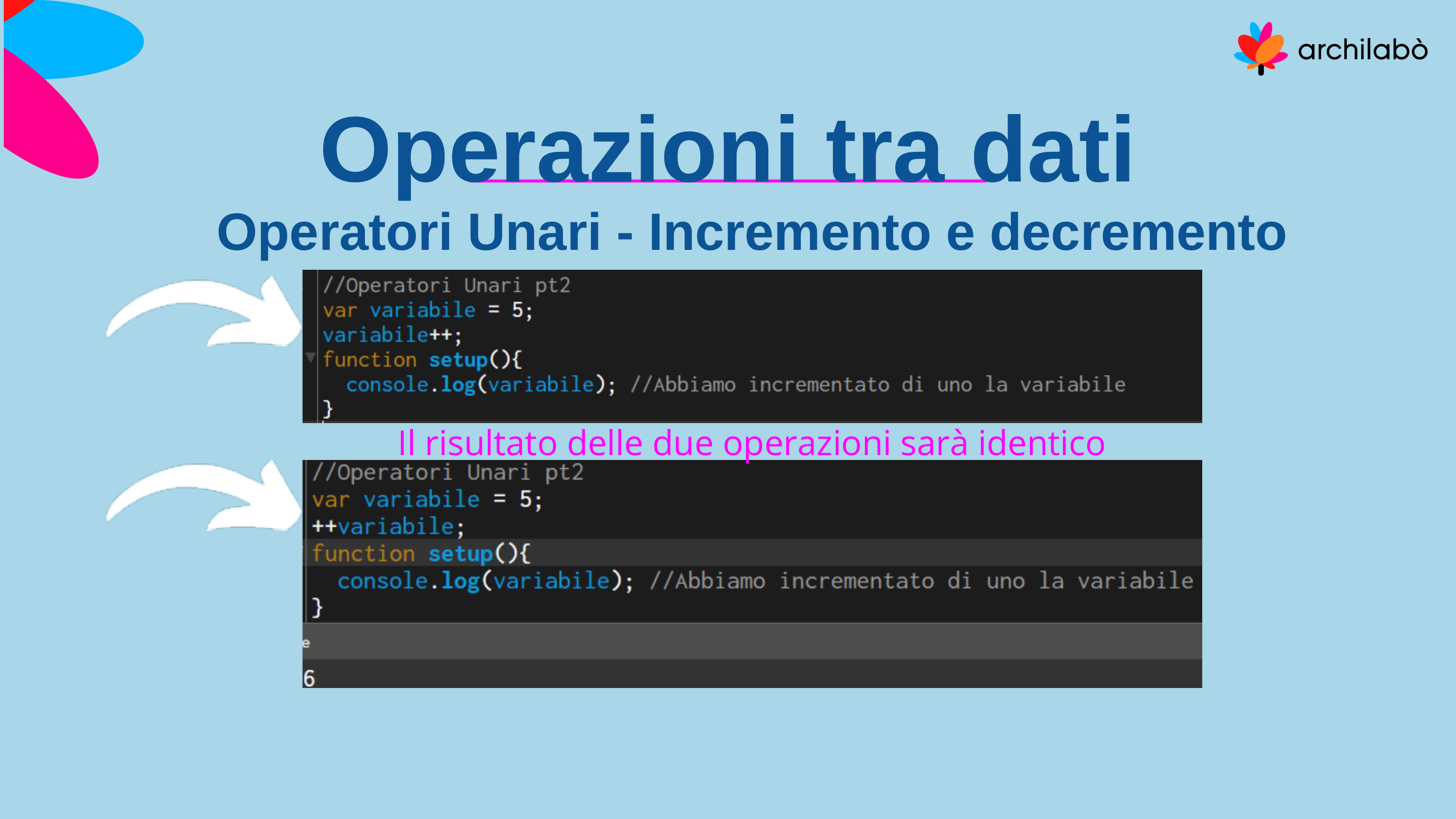

Operazioni tra dati

Operatori Unari - Incremento e decremento

Il risultato delle due operazioni sarà identico